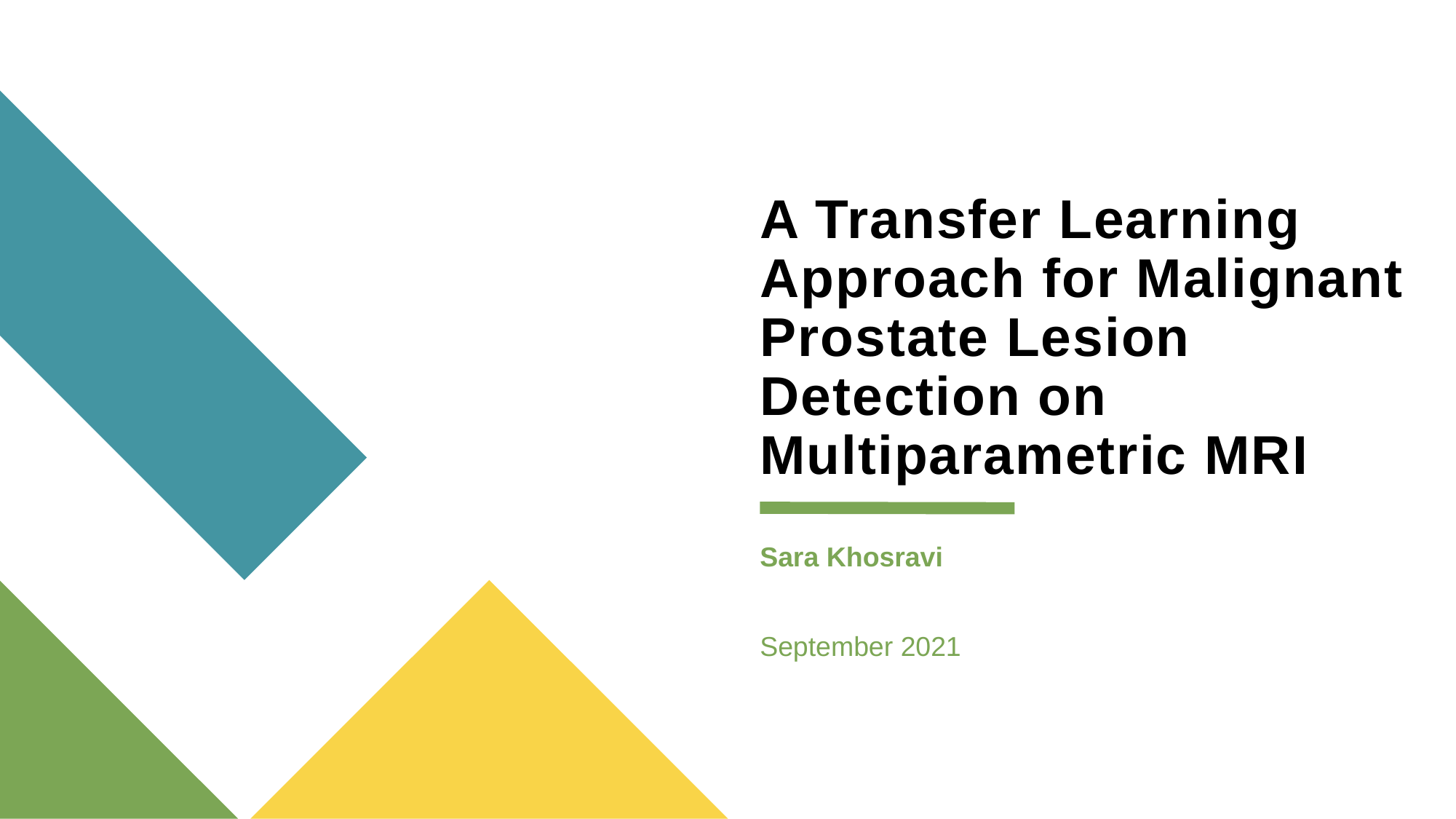

# A Transfer Learning Approach for Malignant Prostate Lesion Detection on Multiparametric MRI
Sara Khosravi

September 2021